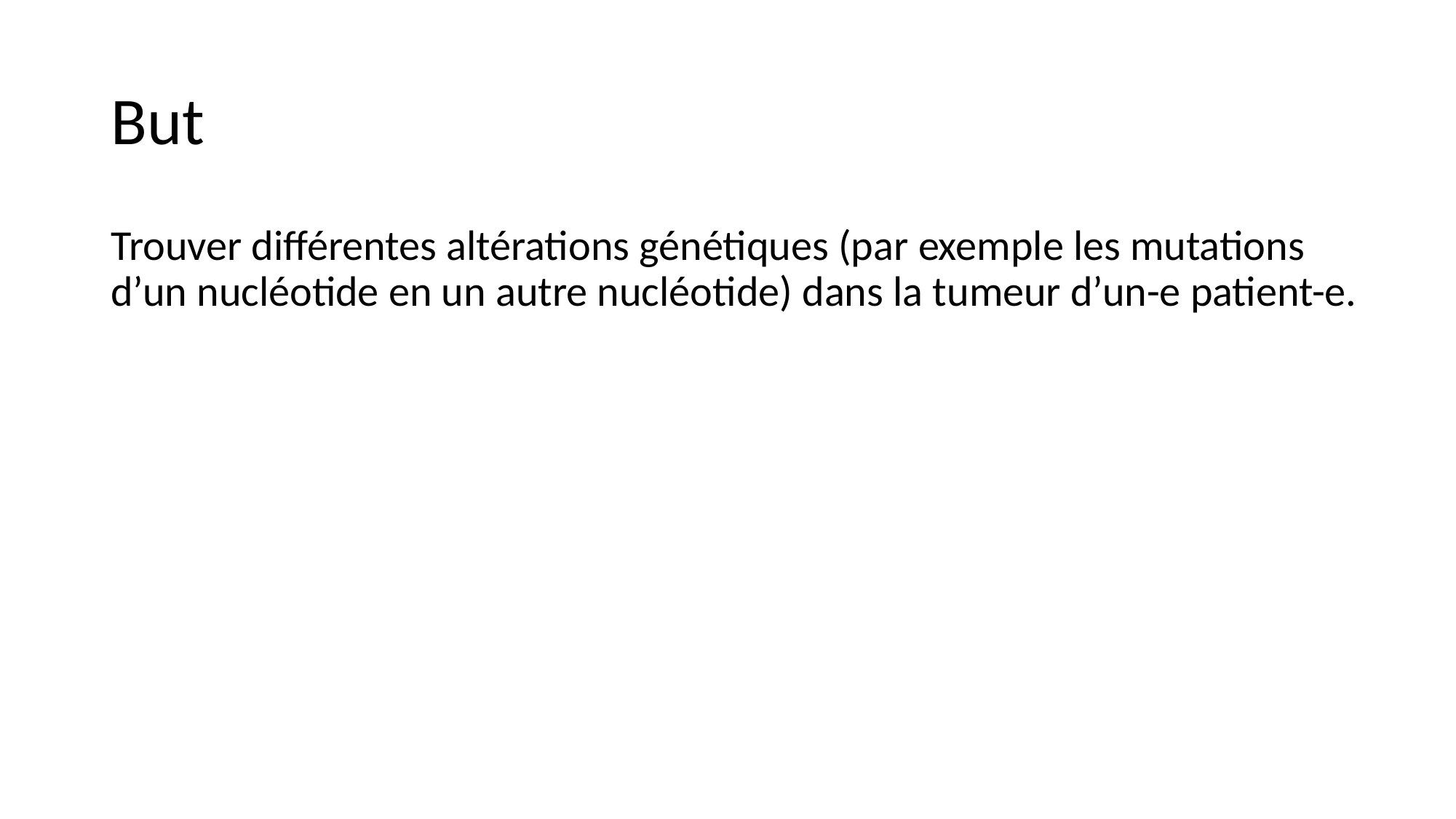

# But
Trouver différentes altérations génétiques (par exemple les mutations d’un nucléotide en un autre nucléotide) dans la tumeur d’un-e patient-e.